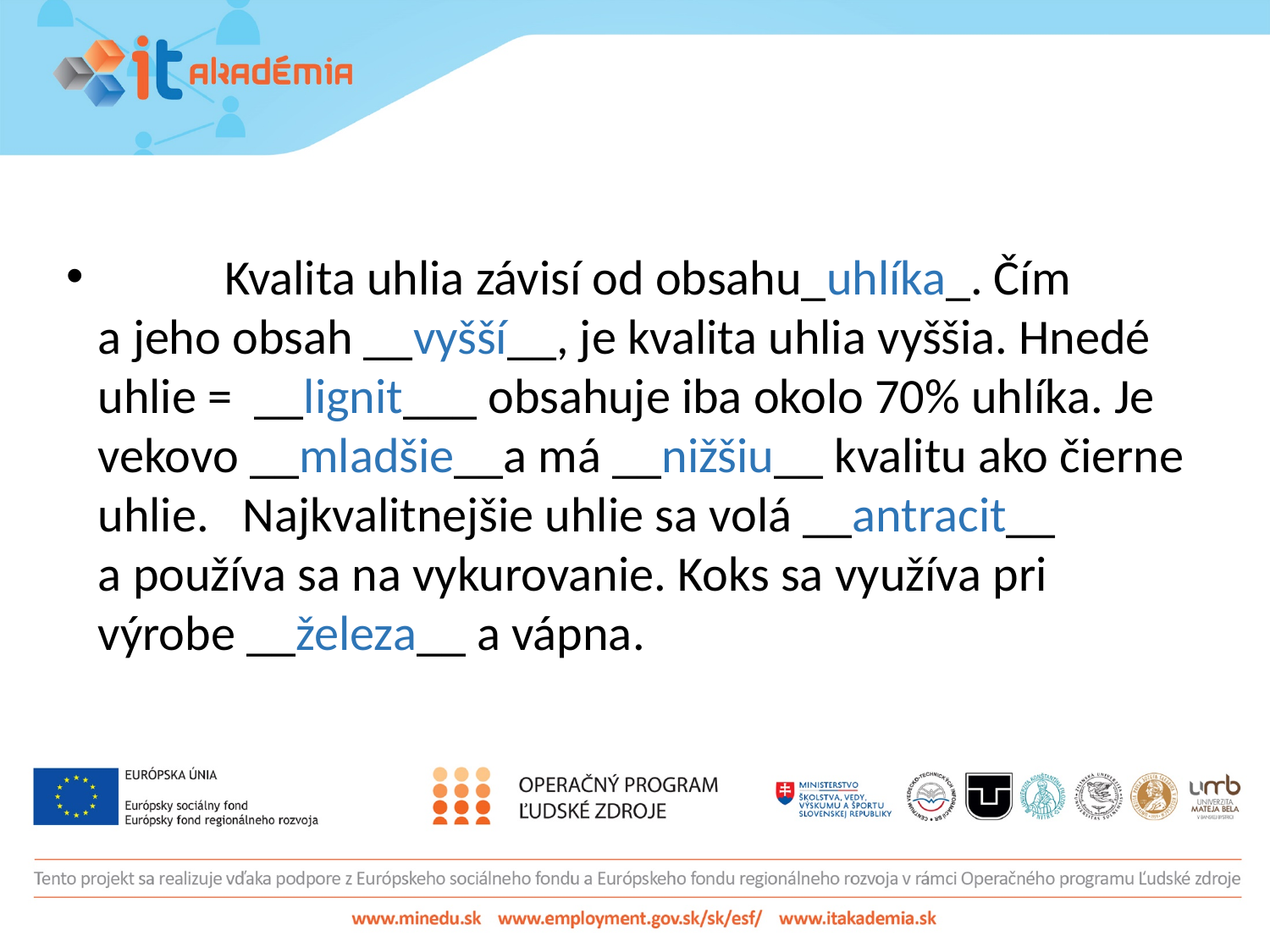

Kvalita uhlia závisí od obsahu_uhlíka_. Čím a jeho obsah __vyšší__, je kvalita uhlia vyššia. Hnedé uhlie =  __lignit___ obsahuje iba okolo 70% uhlíka. Je vekovo __mladšie__a má __nižšiu__ kvalitu ako čierne uhlie.   Najkvalitnejšie uhlie sa volá __antracit__ a používa sa na vykurovanie. Koks sa využíva pri výrobe __železa__ a vápna.